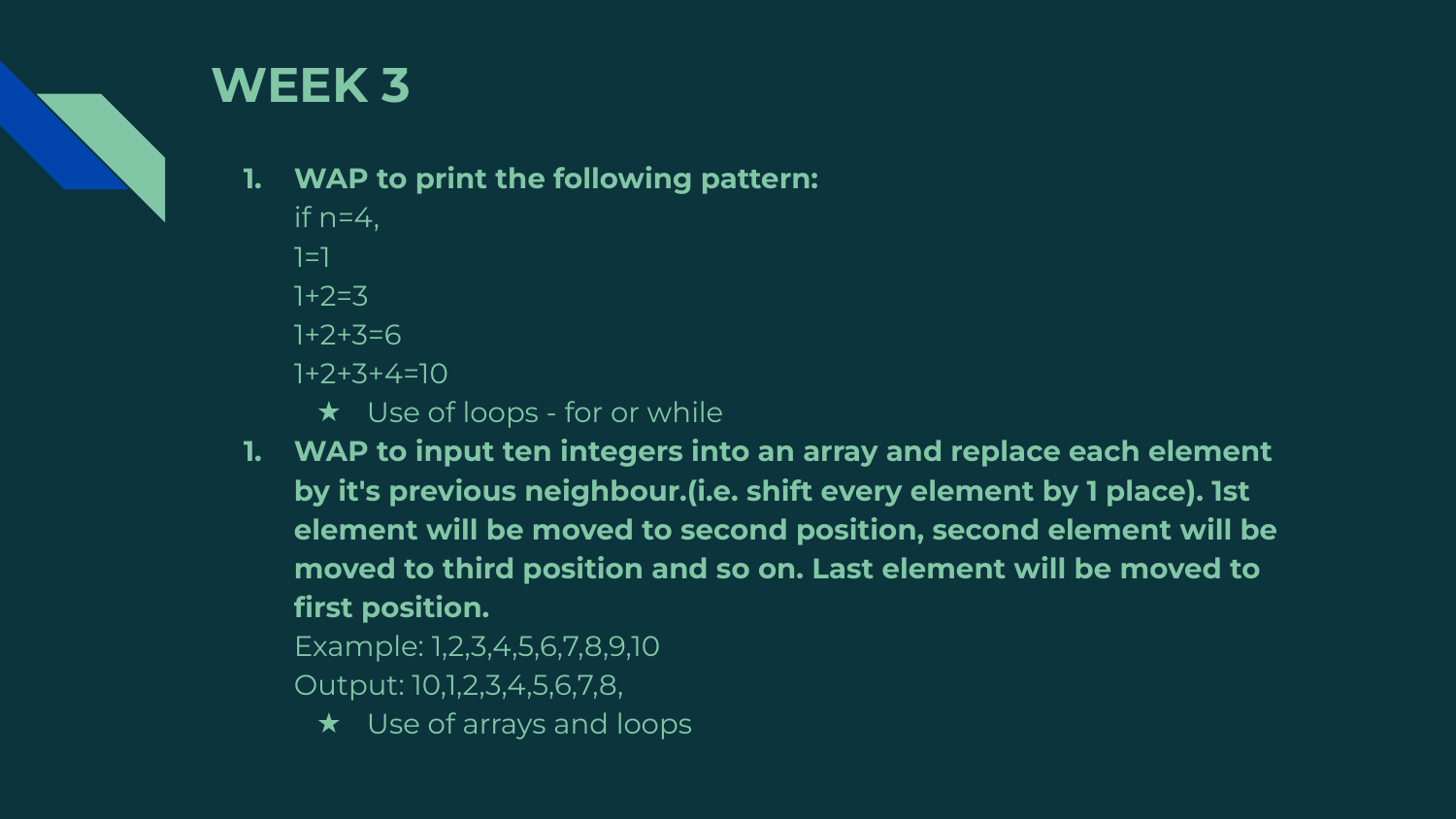

# WEEK 3
WAP to print the following pattern:
if n=4,
1=1
1+2=3
1+2+3=6
1+2+3+4=10
Use of loops - for or while
WAP to input ten integers into an array and replace each element by it's previous neighbour.(i.e. shift every element by 1 place). 1st element will be moved to second position, second element will be moved to third position and so on. Last element will be moved to first position.
Example: 1,2,3,4,5,6,7,8,9,10
Output: 10,1,2,3,4,5,6,7,8,
Use of arrays and loops